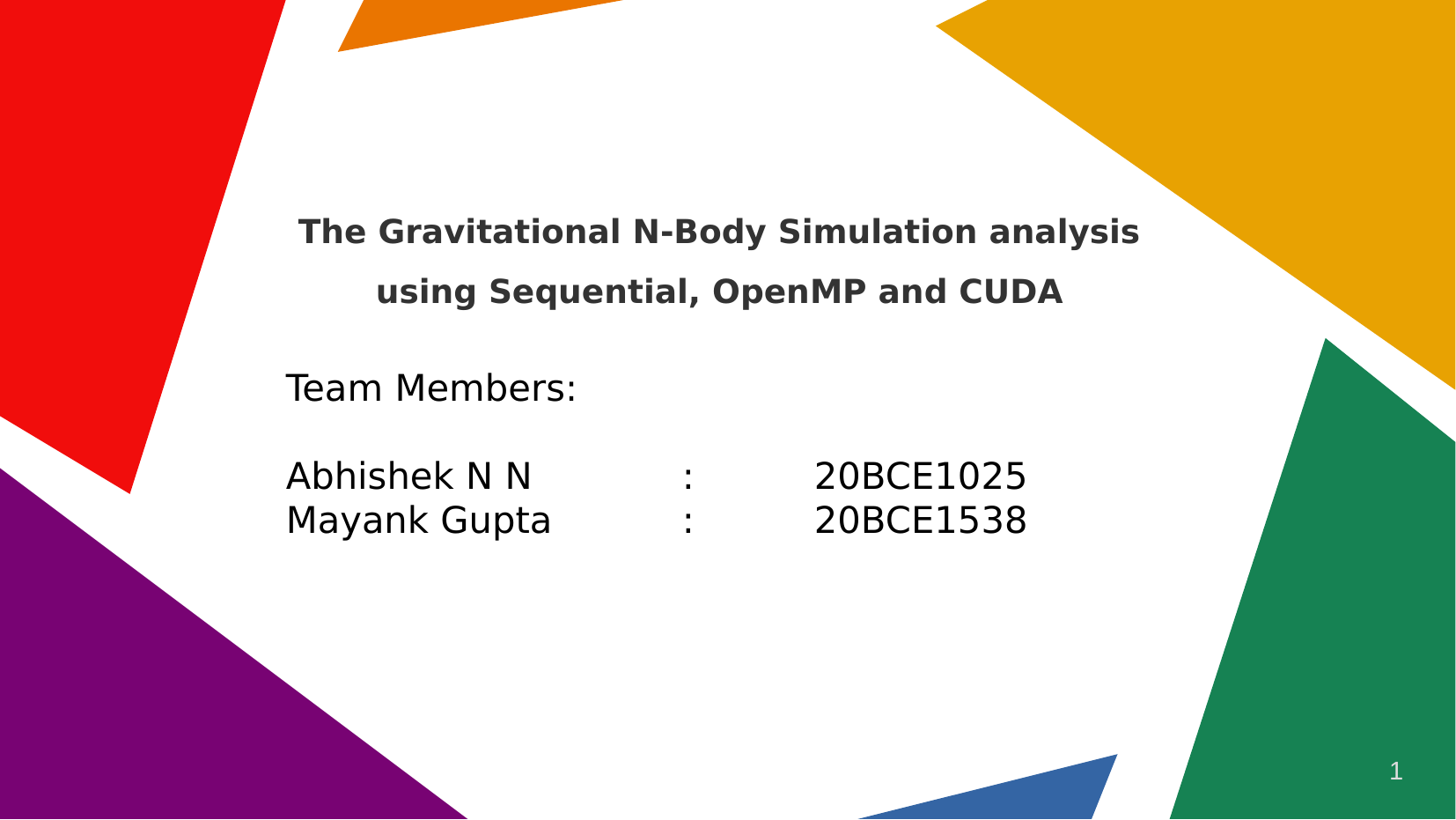

# The Gravitational N-Body Simulation analysis using Sequential, OpenMP and CUDA
Team Members:

Abhishek N N		:	20BCE1025
Mayank Gupta	:	20BCE1538
1